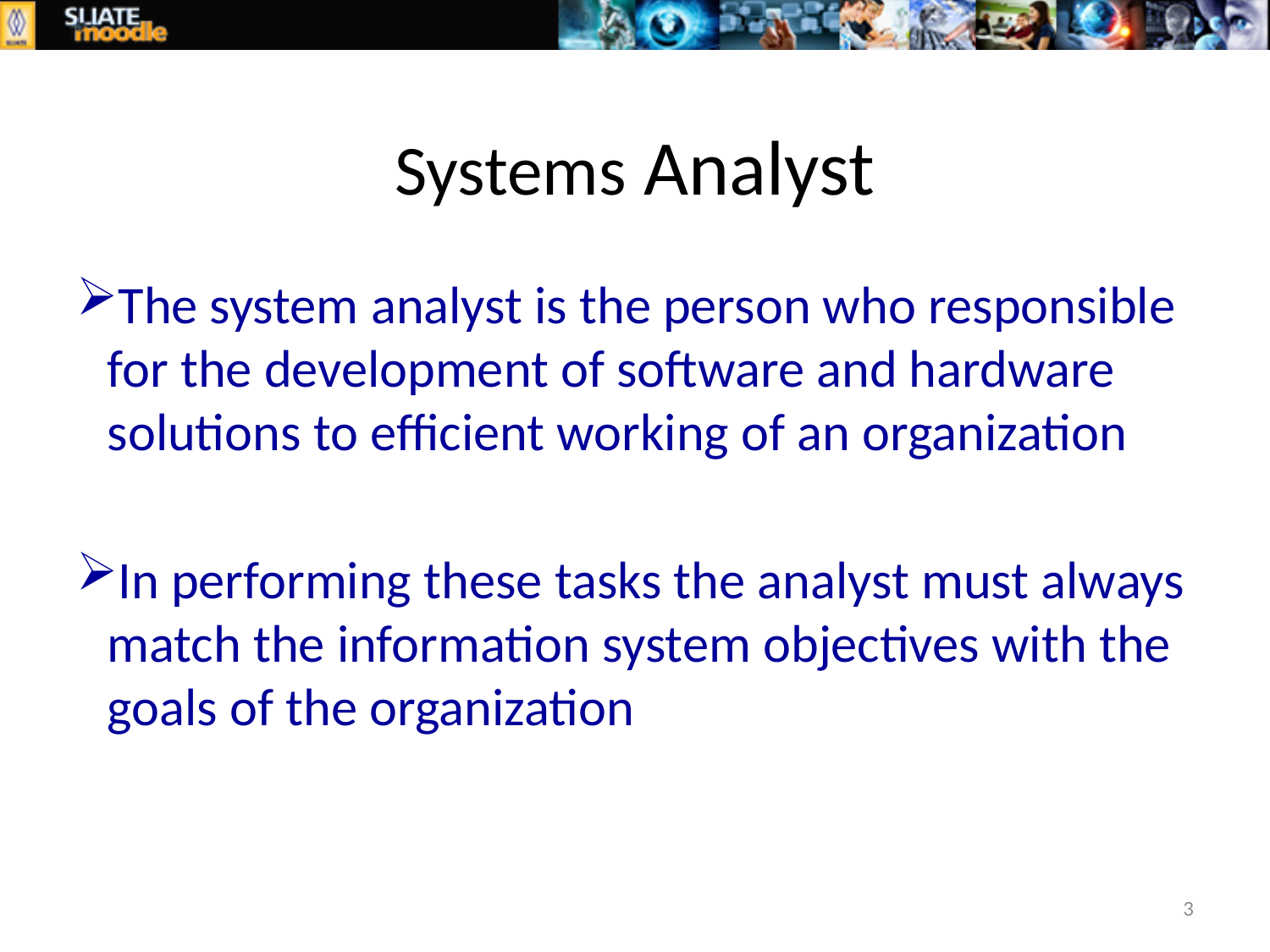

# Systems Analyst
The system analyst is the person who responsible for the development of software and hardware solutions to efficient working of an organization

In performing these tasks the analyst must always match the information system objectives with the goals of the organization

3